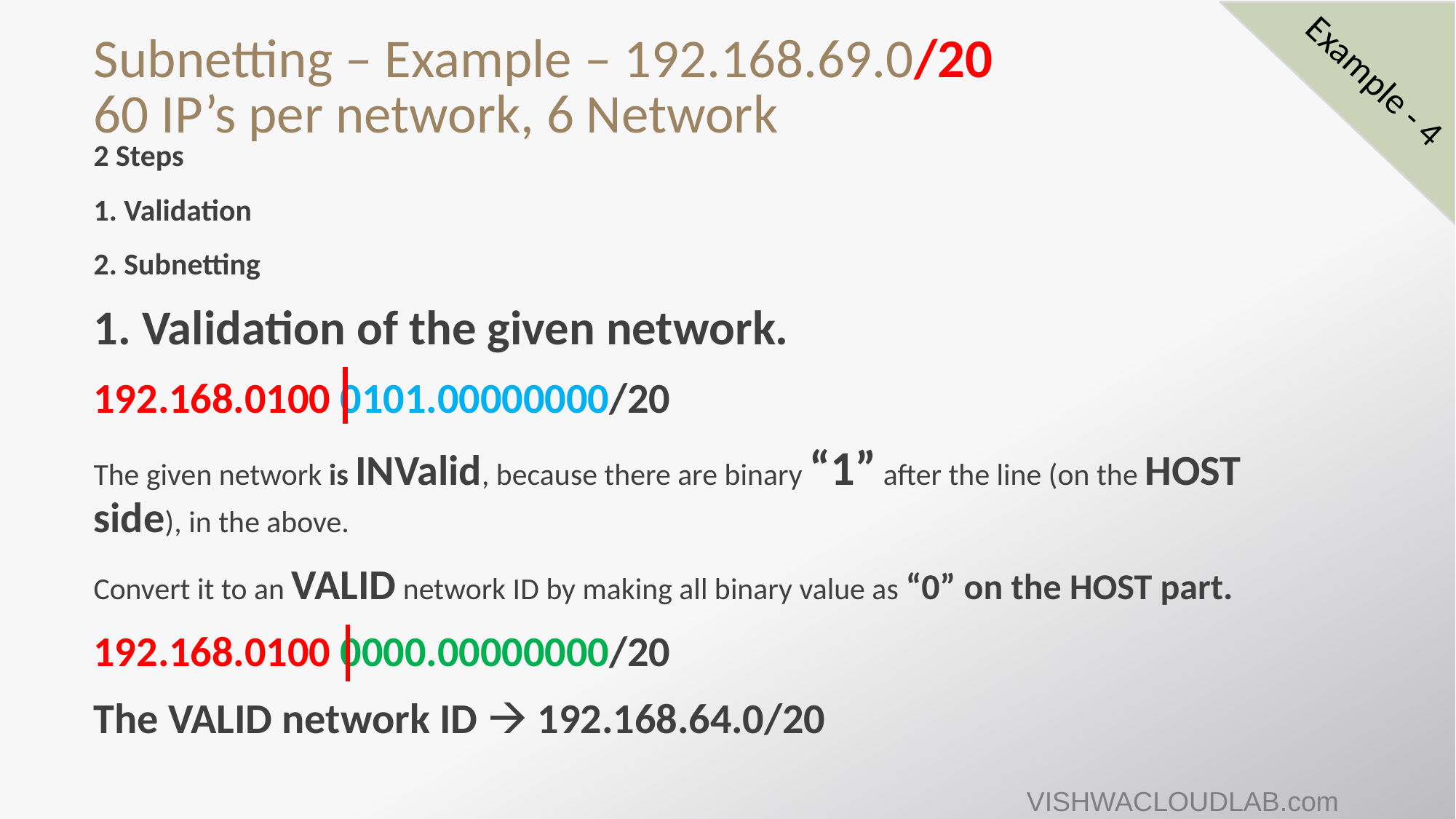

# Subnetting – Example – 192.168.69.0/20 60 IP’s per network, 6 Network
Example - 4
2 Steps
1. Validation
2. Subnetting
1. Validation of the given network.
192.168.0100 0101.00000000/20
The given network is INValid, because there are binary “1” after the line (on the HOST side), in the above.
Convert it to an VALID network ID by making all binary value as “0” on the HOST part.
192.168.0100 0000.00000000/20
The VALID network ID 🡪 192.168.64.0/20